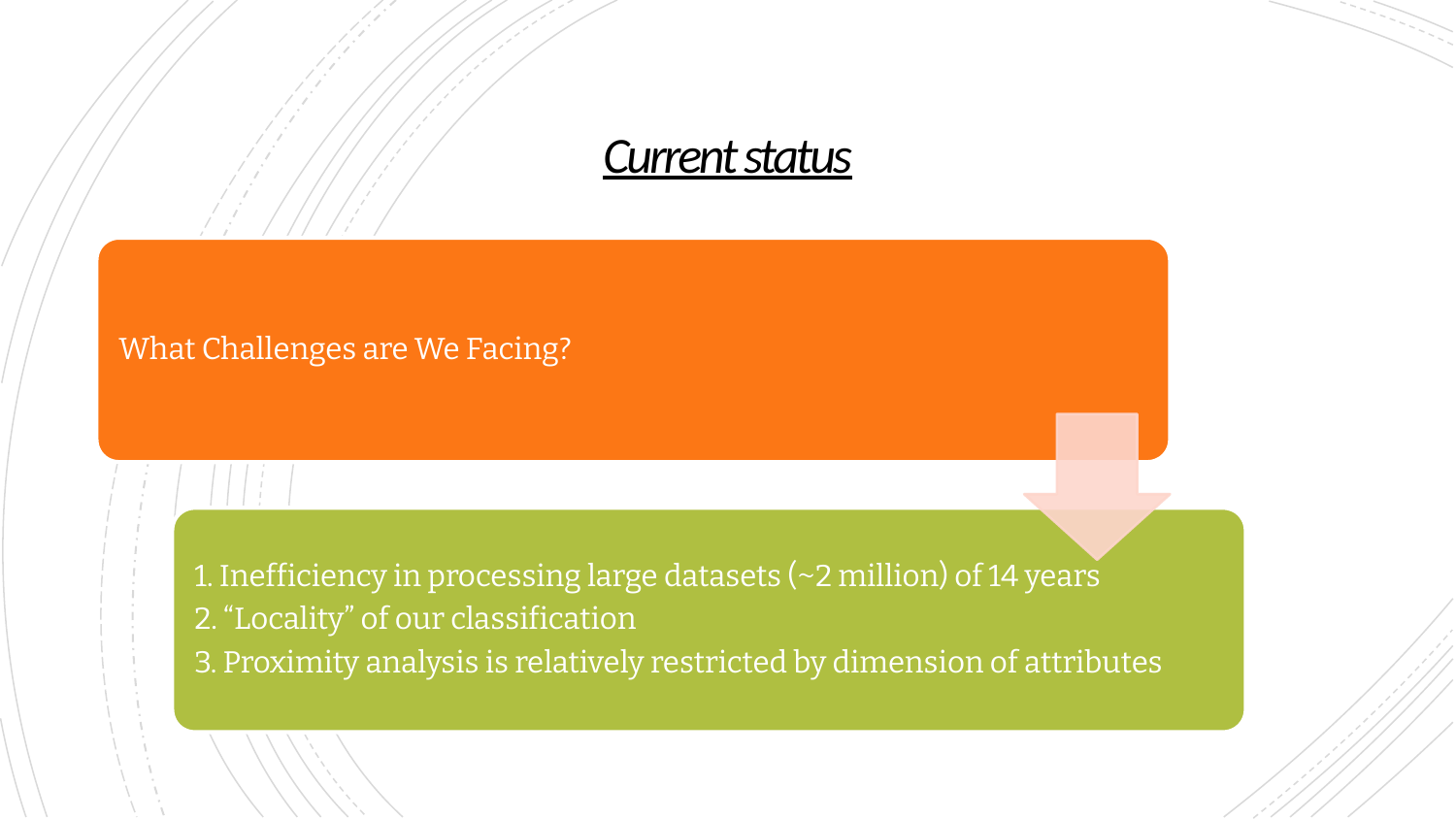

# Current status

What Challenges are We Facing?
1. Inefficiency in processing large datasets (~2 million) of 14 years
2. “Locality” of our classification
3. Proximity analysis is relatively restricted by dimension of attributes